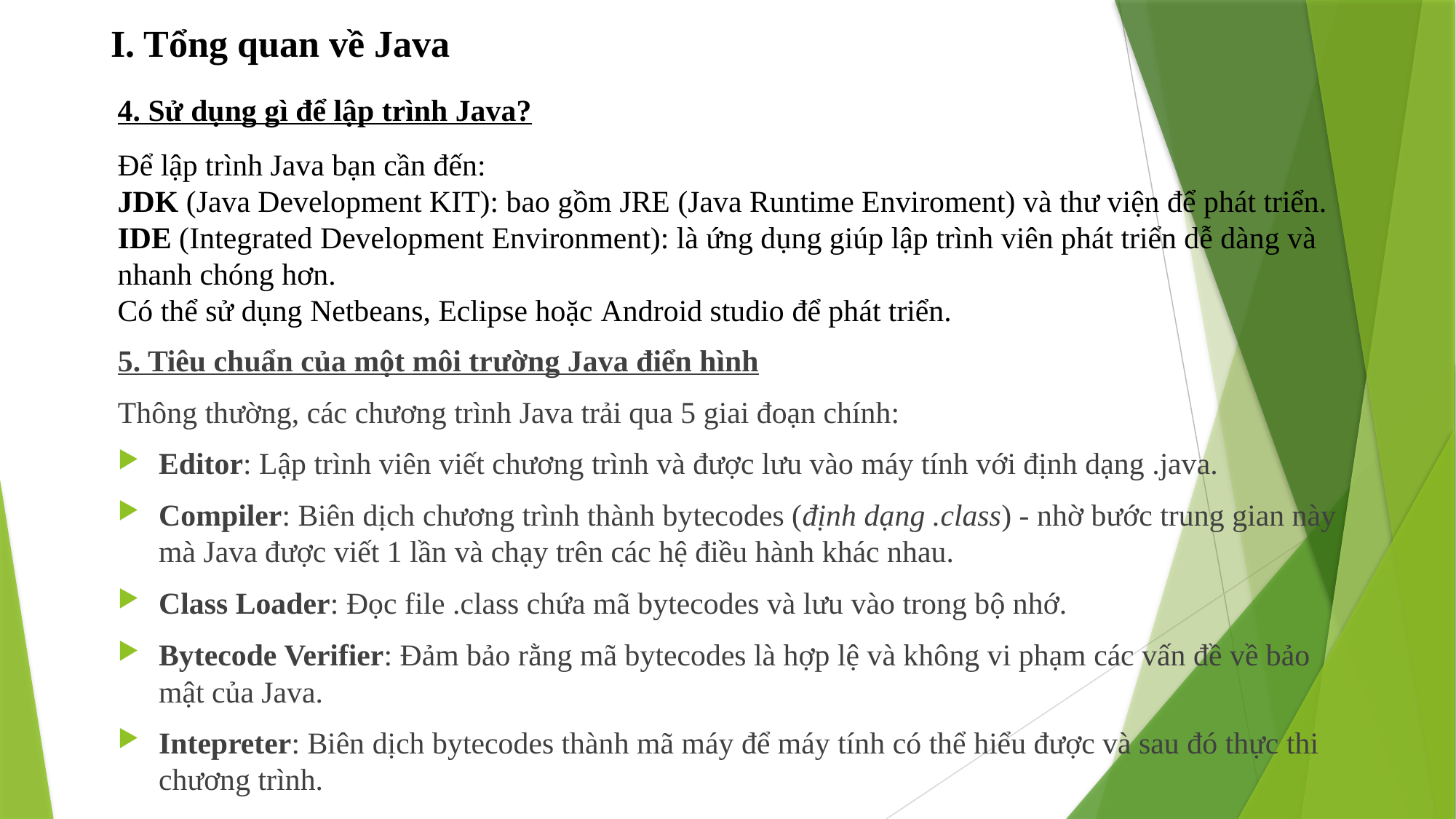

# I. Tổng quan về Java
4. Sử dụng gì để lập trình Java?
Để lập trình Java bạn cần đến:
JDK (Java Development KIT): bao gồm JRE (Java Runtime Enviroment) và thư viện để phát triển.
IDE (Integrated Development Environment): là ứng dụng giúp lập trình viên phát triển dễ dàng và nhanh chóng hơn.
Có thể sử dụng Netbeans, Eclipse hoặc Android studio để phát triển.
5. Tiêu chuẩn của một môi trường Java điển hình
Thông thường, các chương trình Java trải qua 5 giai đoạn chính:
Editor: Lập trình viên viết chương trình và được lưu vào máy tính với định dạng .java.
Compiler: Biên dịch chương trình thành bytecodes (định dạng .class) - nhờ bước trung gian này mà Java được viết 1 lần và chạy trên các hệ điều hành khác nhau.
Class Loader: Đọc file .class chứa mã bytecodes và lưu vào trong bộ nhớ.
Bytecode Verifier: Đảm bảo rằng mã bytecodes là hợp lệ và không vi phạm các vấn đề về bảo mật của Java.
Intepreter: Biên dịch bytecodes thành mã máy để máy tính có thể hiểu được và sau đó thực thi chương trình.